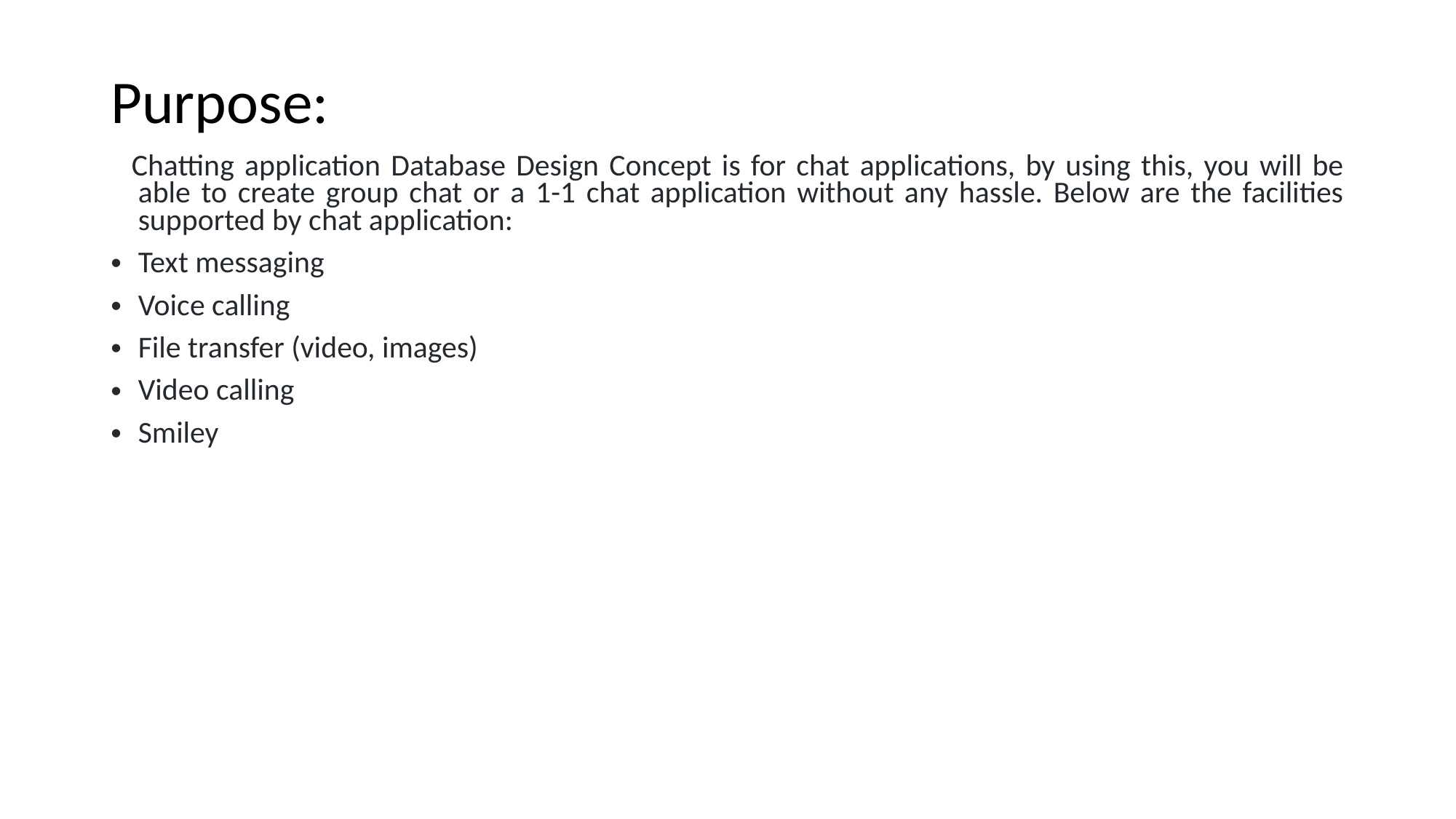

# Purpose:
  Chatting application Database Design Concept is for chat applications, by using this, you will be able to create group chat or a 1-1 chat application without any hassle. Below are the facilities supported by chat application:
Text messaging
Voice calling
File transfer (video, images)
Video calling
Smiley